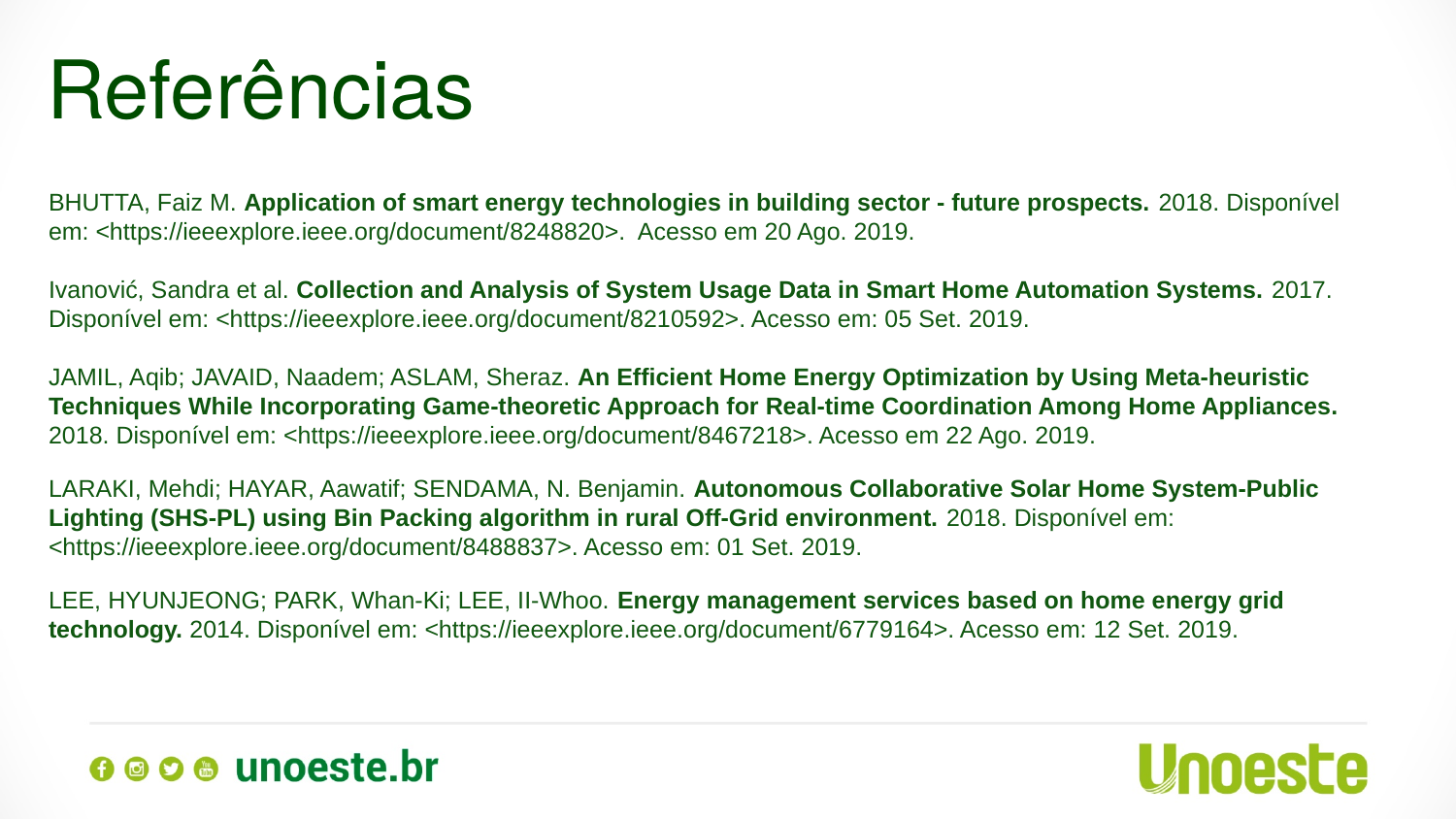

Referências
BHUTTA, Faiz M. Application of smart energy technologies in building sector - future prospects. 2018. Disponível em: <https://ieeexplore.ieee.org/document/8248820>.  Acesso em 20 Ago. 2019.

Ivanović, Sandra et al. Collection and Analysis of System Usage Data in Smart Home Automation Systems. 2017. Disponível em: <https://ieeexplore.ieee.org/document/8210592>. Acesso em: 05 Set. 2019.

JAMIL, Aqib; JAVAID, Naadem; ASLAM, Sheraz. An Efficient Home Energy Optimization by Using Meta-heuristic Techniques While Incorporating Game-theoretic Approach for Real-time Coordination Among Home Appliances. 2018. Disponível em: <https://ieeexplore.ieee.org/document/8467218>. Acesso em 22 Ago. 2019.
LARAKI, Mehdi; HAYAR, Aawatif; SENDAMA, N. Benjamin. Autonomous Collaborative Solar Home System-Public Lighting (SHS-PL) using Bin Packing algorithm in rural Off-Grid environment. 2018. Disponível em: <https://ieeexplore.ieee.org/document/8488837>. Acesso em: 01 Set. 2019.
LEE, HYUNJEONG; PARK, Whan-Ki; LEE, II-Whoo. Energy management services based on home energy grid technology. 2014. Disponível em: <https://ieeexplore.ieee.org/document/6779164>. Acesso em: 12 Set. 2019.